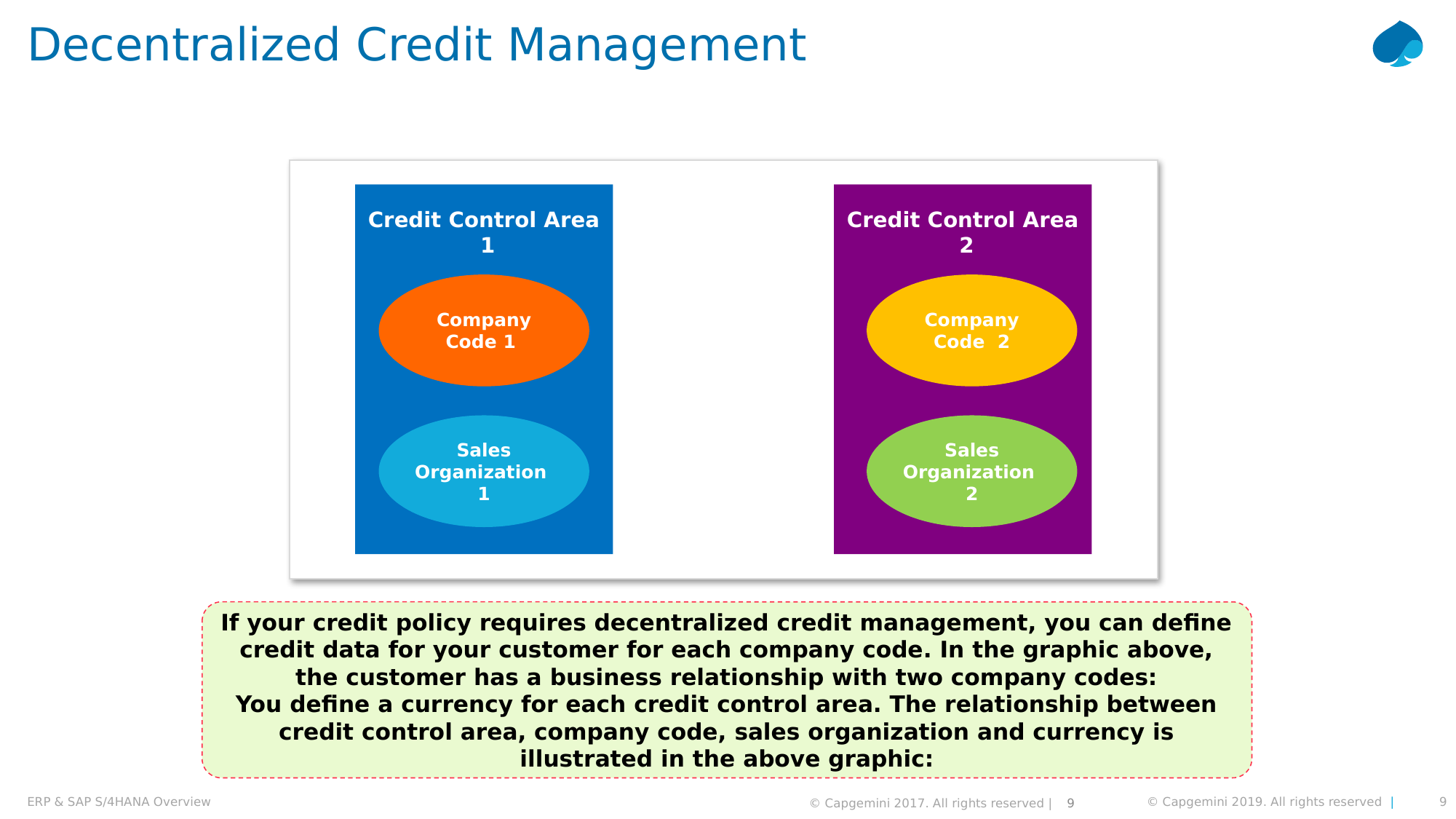

# Decentralized Credit Management

Credit Control Area  1
Credit Control Area  2
Company Code 1
Company Code  2
Sales Organization  1
Sales Organization  2
If your credit policy requires decentralized credit management, you can define credit data for your customer for each company code. In the graphic above, the customer has a business relationship with two company codes:
You define a currency for each credit control area. The relationship between credit control area, company code, sales organization and currency is illustrated in the above graphic:
9
© Capgemini 2017. All rights reserved |